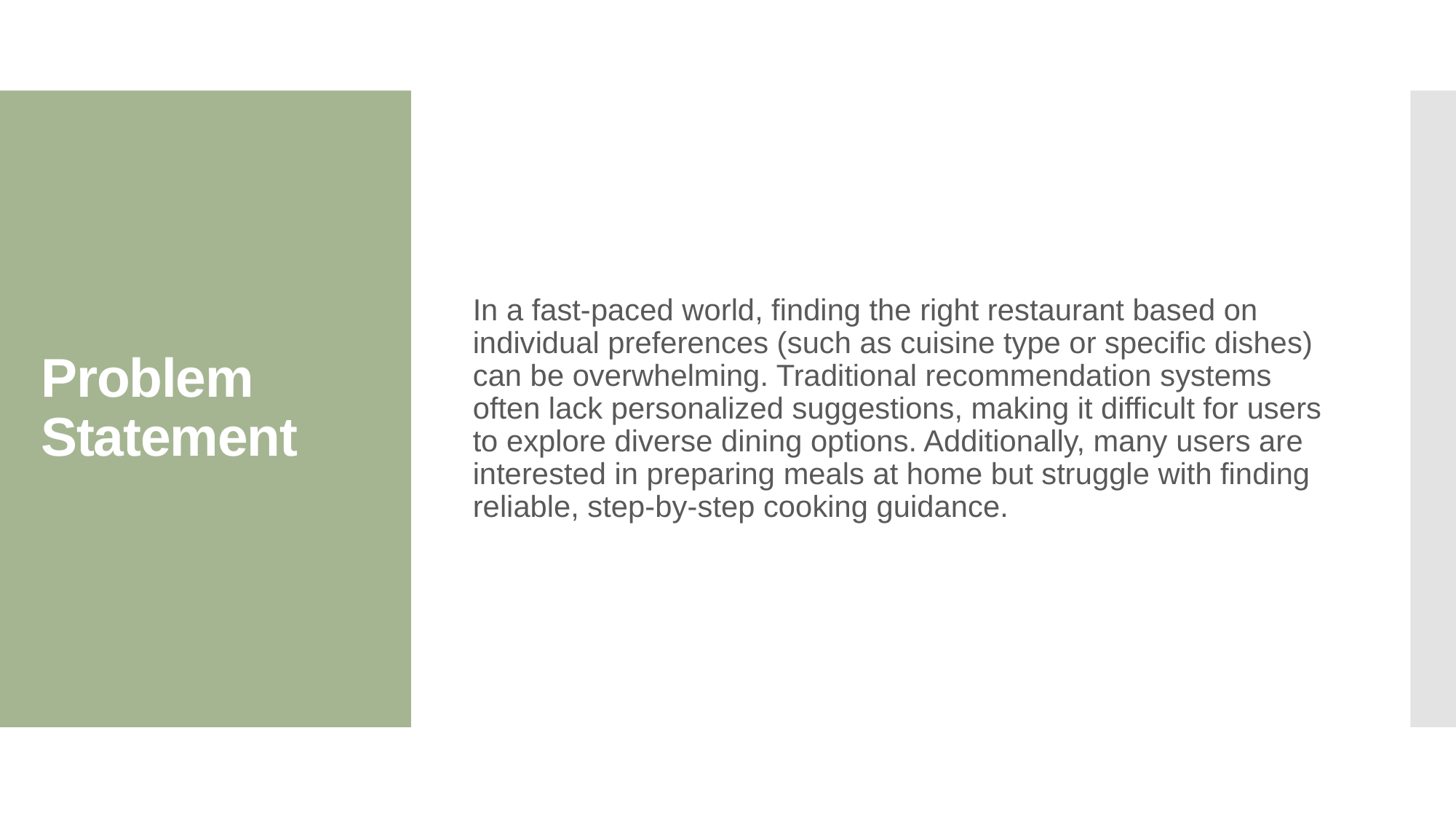

In a fast-paced world, finding the right restaurant based on individual preferences (such as cuisine type or specific dishes) can be overwhelming. Traditional recommendation systems often lack personalized suggestions, making it difficult for users to explore diverse dining options. Additionally, many users are interested in preparing meals at home but struggle with finding reliable, step-by-step cooking guidance.
# Problem Statement